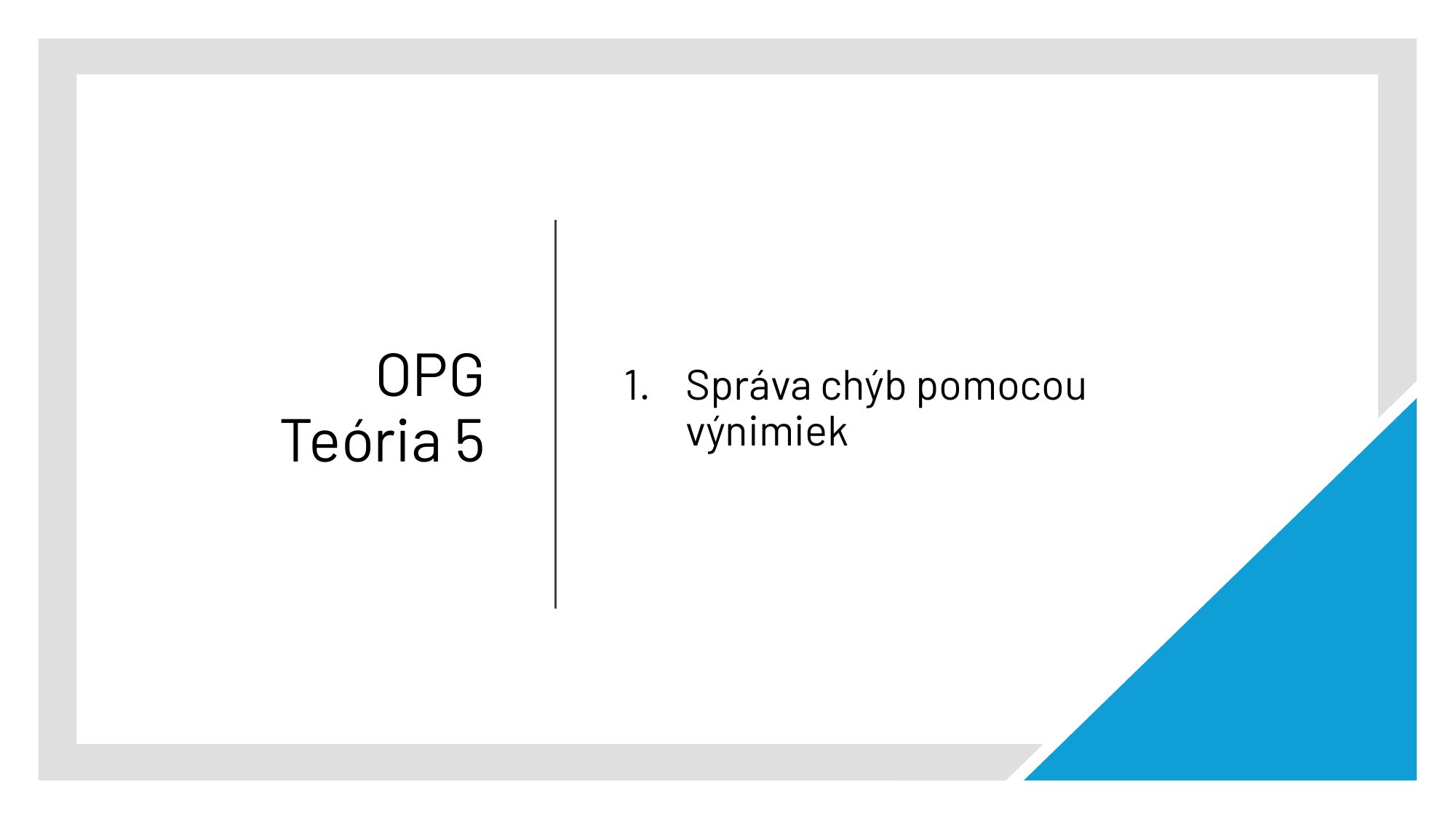

# OPG Teória 5
Správa chýb pomocou výnimiek